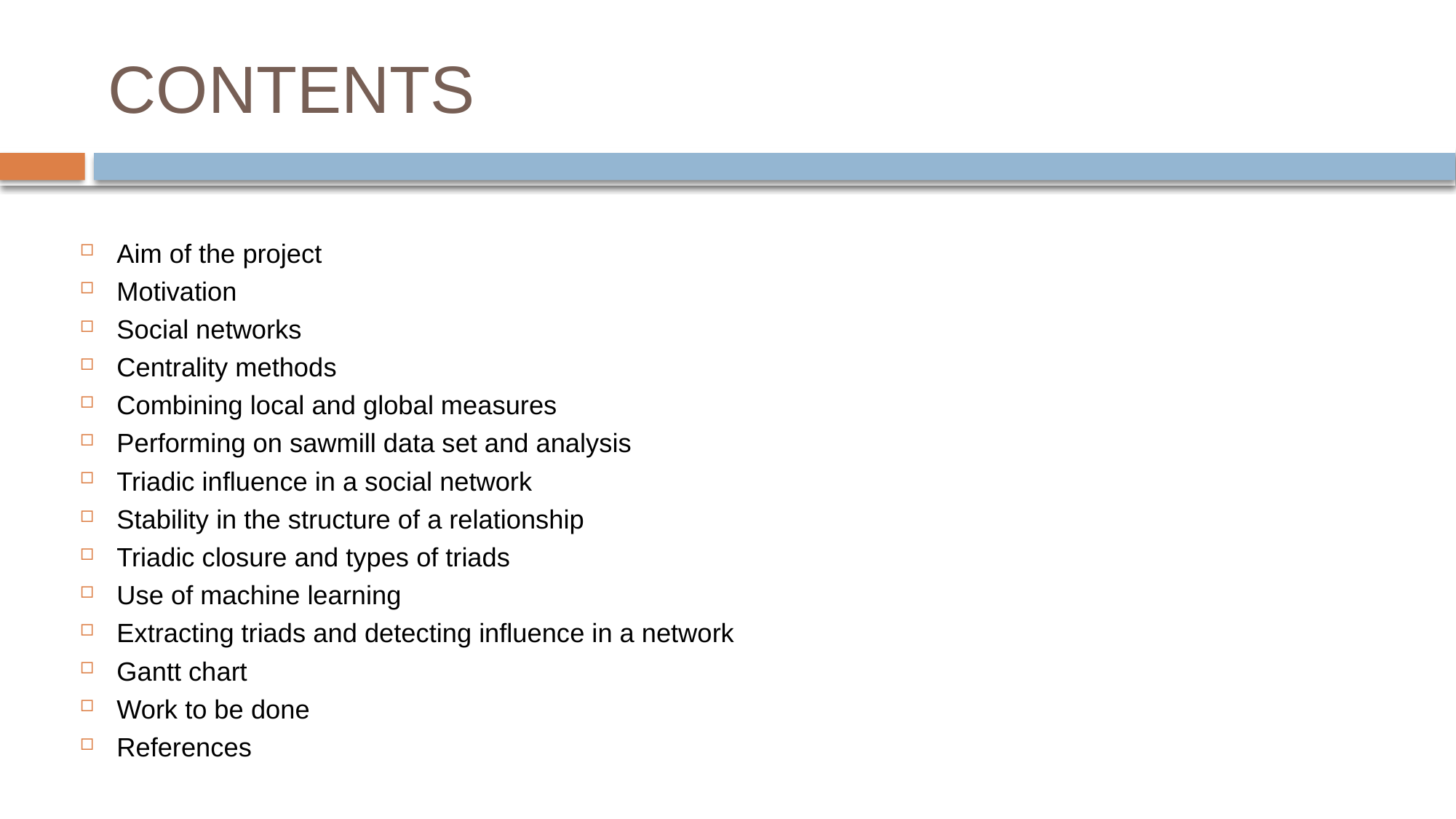

# CONTENTS
Aim of the project
Motivation
Social networks
Centrality methods
Combining local and global measures
Performing on sawmill data set and analysis
Triadic influence in a social network
Stability in the structure of a relationship
Triadic closure and types of triads
Use of machine learning
Extracting triads and detecting influence in a network
Gantt chart
Work to be done
References